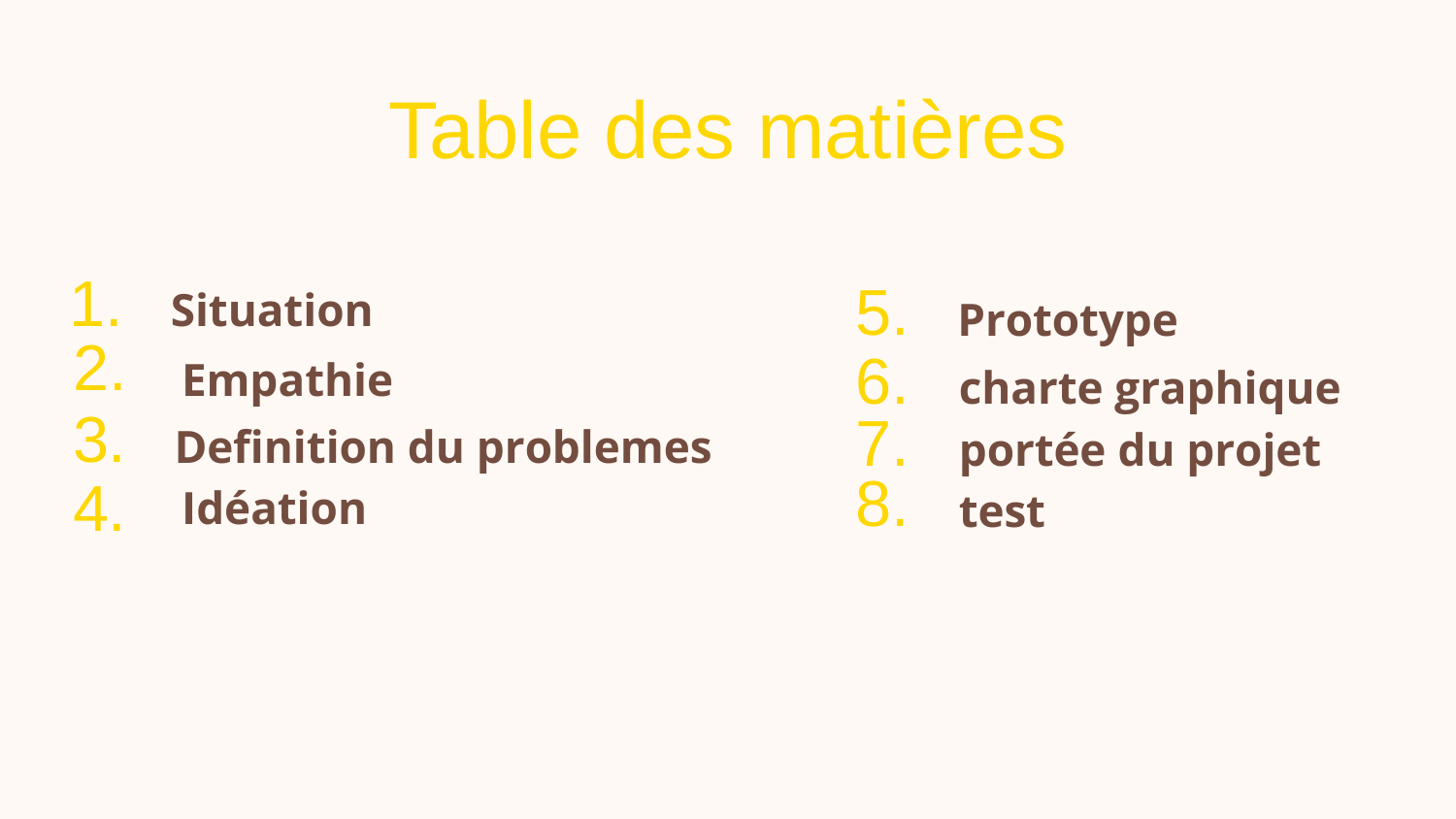

Table des matières
# 1.
Situation
5.
Prototype
2.
6.
Empathie
charte graphique
3.
7.
Definition du problemes
portée du projet
8.
4.
Idéation
test